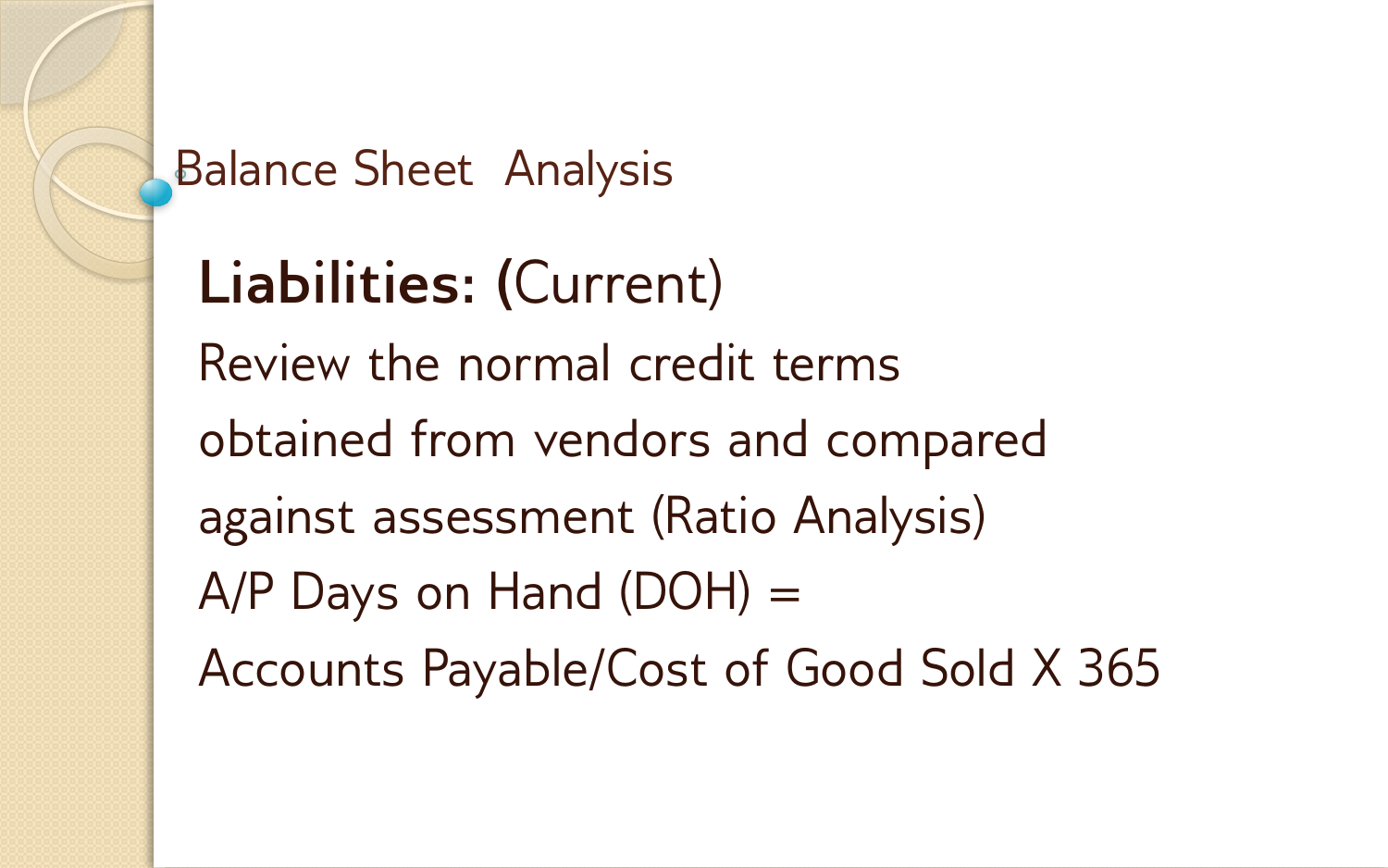

# Balance Sheet  Analysis
Liabilities: (Current)
Review the normal credit terms
obtained from vendors and compared
against assessment (Ratio Analysis)
A/P Days on Hand (DOH) =
Accounts Payable/Cost of Good Sold X 365